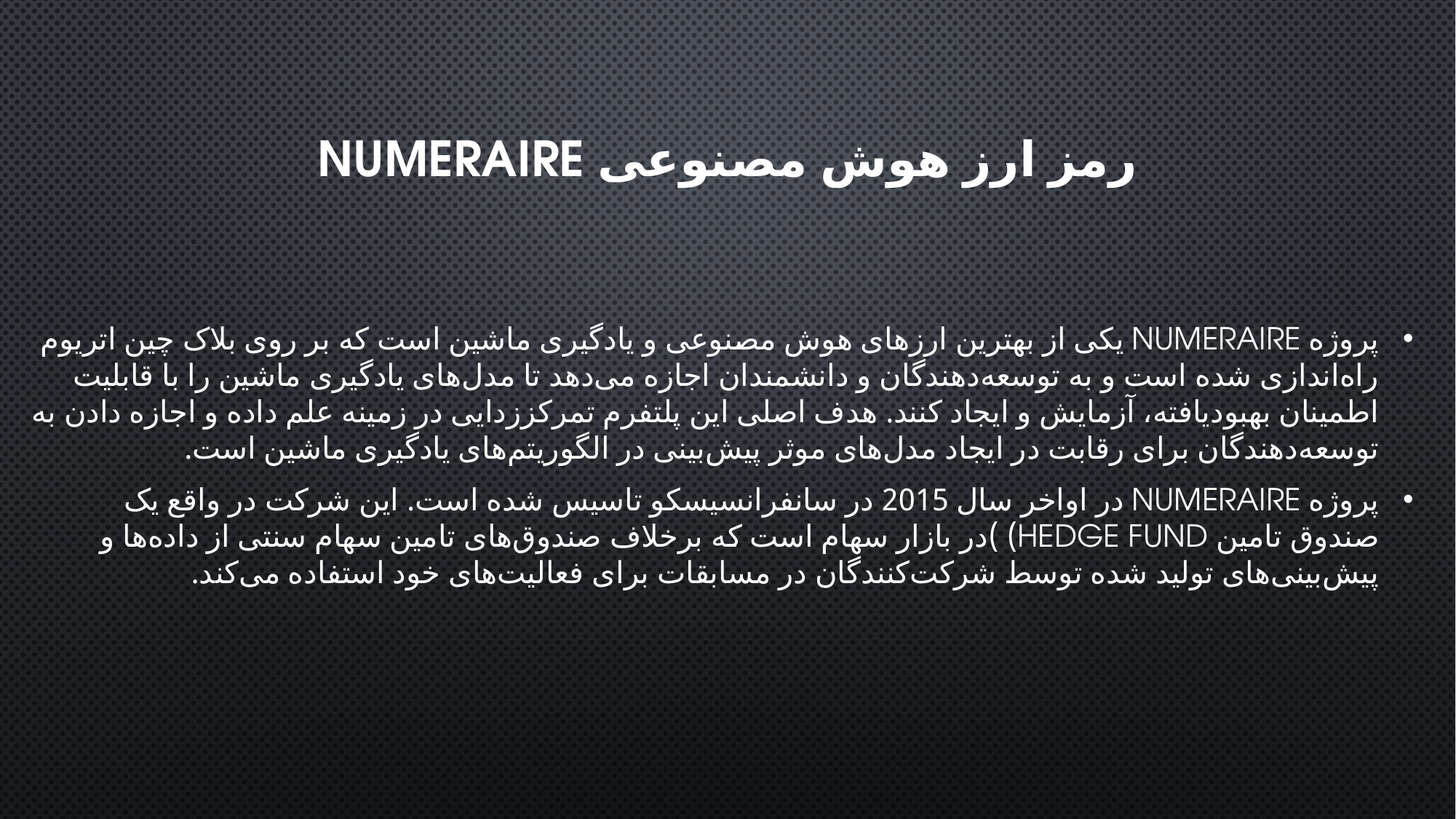

# رمز ارز هوش مصنوعی Numeraire
پروژه Numeraire یکی از بهترین ارزهای هوش مصنوعی و یادگیری ماشین است که بر روی بلاک چین اتریوم راه‌اندازی شده است و به توسعه‌دهندگان و دانشمندان اجازه می‌دهد تا مدل‌های یادگیری ماشین را با قابلیت اطمینان بهبودیافته، آزمایش و ایجاد کنند. هدف اصلی این پلتفرم تمرکززدایی در زمینه علم داده و اجازه دادن به توسعه‌دهندگان برای رقابت در ایجاد مدل‌های موثر پیش‌بینی در الگوریتم‌های یادگیری ماشین است.
پروژه Numeraire در اواخر سال 2015 در سانفرانسیسکو تاسیس شده است. این شرکت در واقع یک صندوق تامین hedge fund) )در بازار سهام است که برخلاف صندوق‌های تامین سهام سنتی از داده‌ها و پیش‌بینی‌های تولید شده توسط شرکت‌کنندگان در مسابقات برای فعالیت‌های خود استفاده می‌کند.